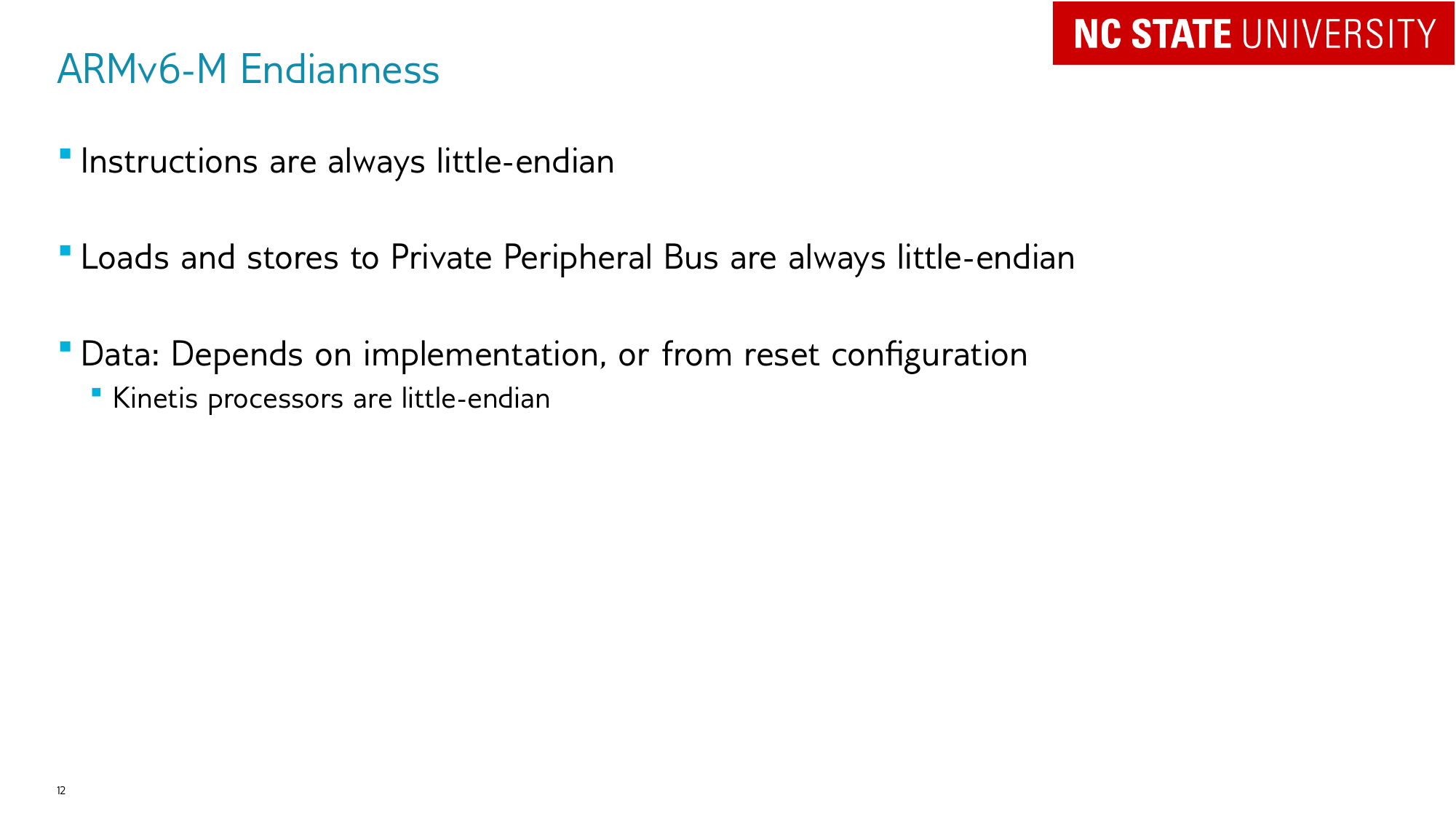

# ARMv6-M Endianness
Instructions are always little-endian

Loads and stores to Private Peripheral Bus are always little-endian

Data: Depends on implementation, or from reset configuration
Kinetis processors are little-endian